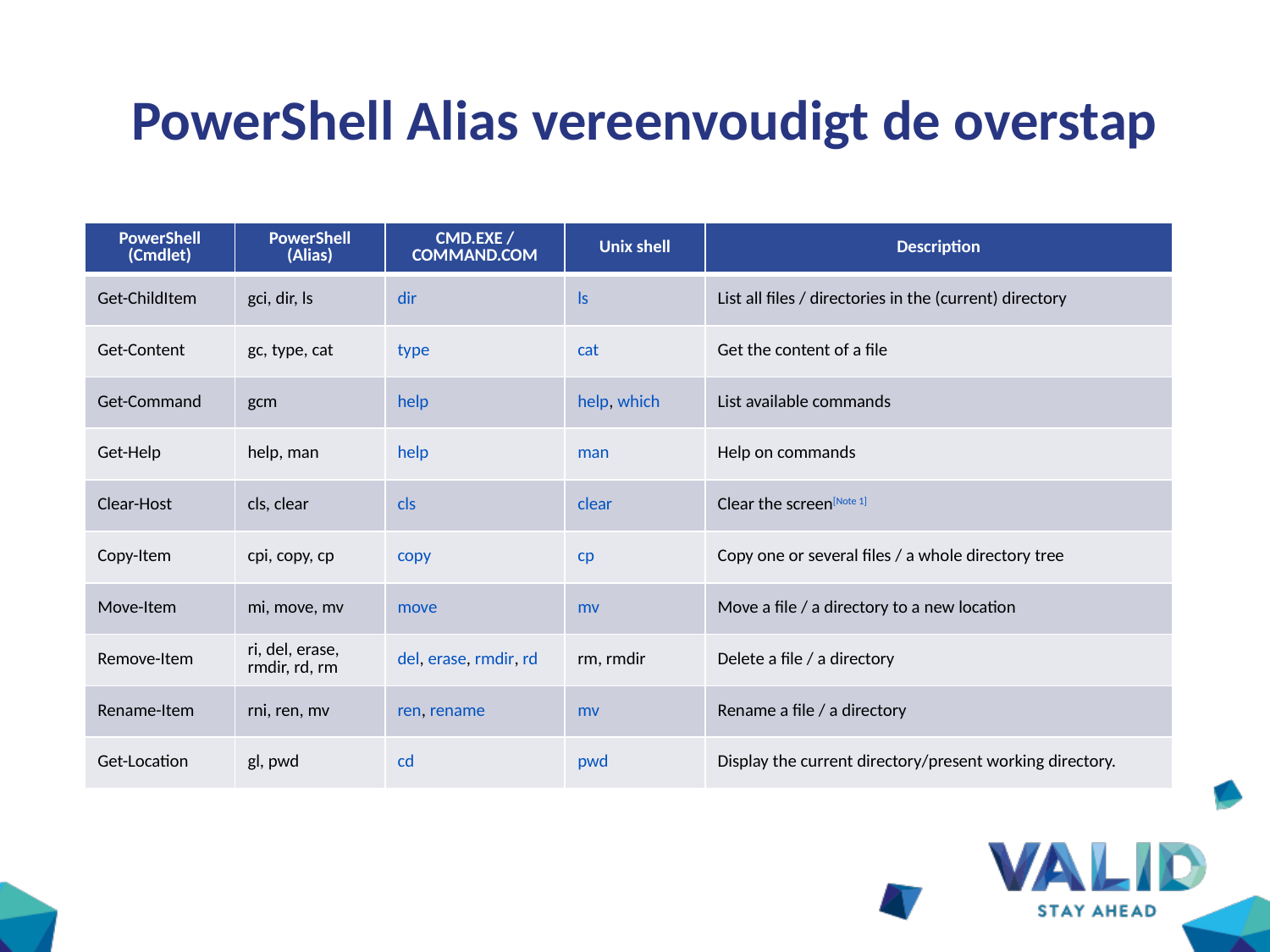

# PowerShell Alias vereenvoudigt de overstap
| PowerShell (Cmdlet) | PowerShell (Alias) | CMD.EXE / COMMAND.COM | Unix shell | Description |
| --- | --- | --- | --- | --- |
| Get-ChildItem | gci, dir, ls | dir | ls | List all files / directories in the (current) directory |
| Get-Content | gc, type, cat | type | cat | Get the content of a file |
| Get-Command | gcm | help | help, which | List available commands |
| Get-Help | help, man | help | man | Help on commands |
| Clear-Host | cls, clear | cls | clear | Clear the screen[Note 1] |
| Copy-Item | cpi, copy, cp | copy | cp | Copy one or several files / a whole directory tree |
| Move-Item | mi, move, mv | move | mv | Move a file / a directory to a new location |
| Remove-Item | ri, del, erase, rmdir, rd, rm | del, erase, rmdir, rd | rm, rmdir | Delete a file / a directory |
| Rename-Item | rni, ren, mv | ren, rename | mv | Rename a file / a directory |
| Get-Location | gl, pwd | cd | pwd | Display the current directory/present working directory. |